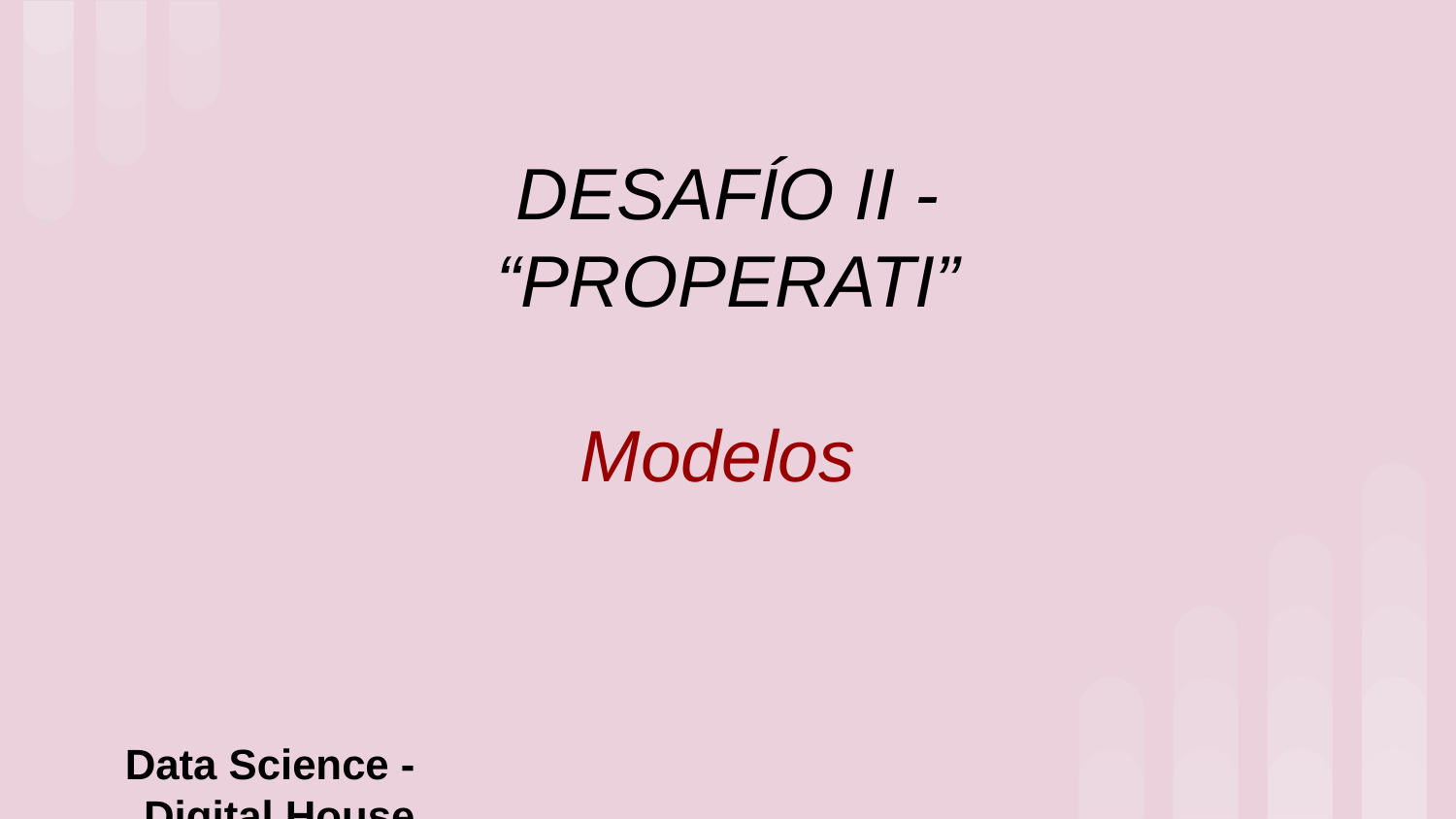

DESAFÍO II - “PROPERATI”

Modelos

Data Science - Digital House